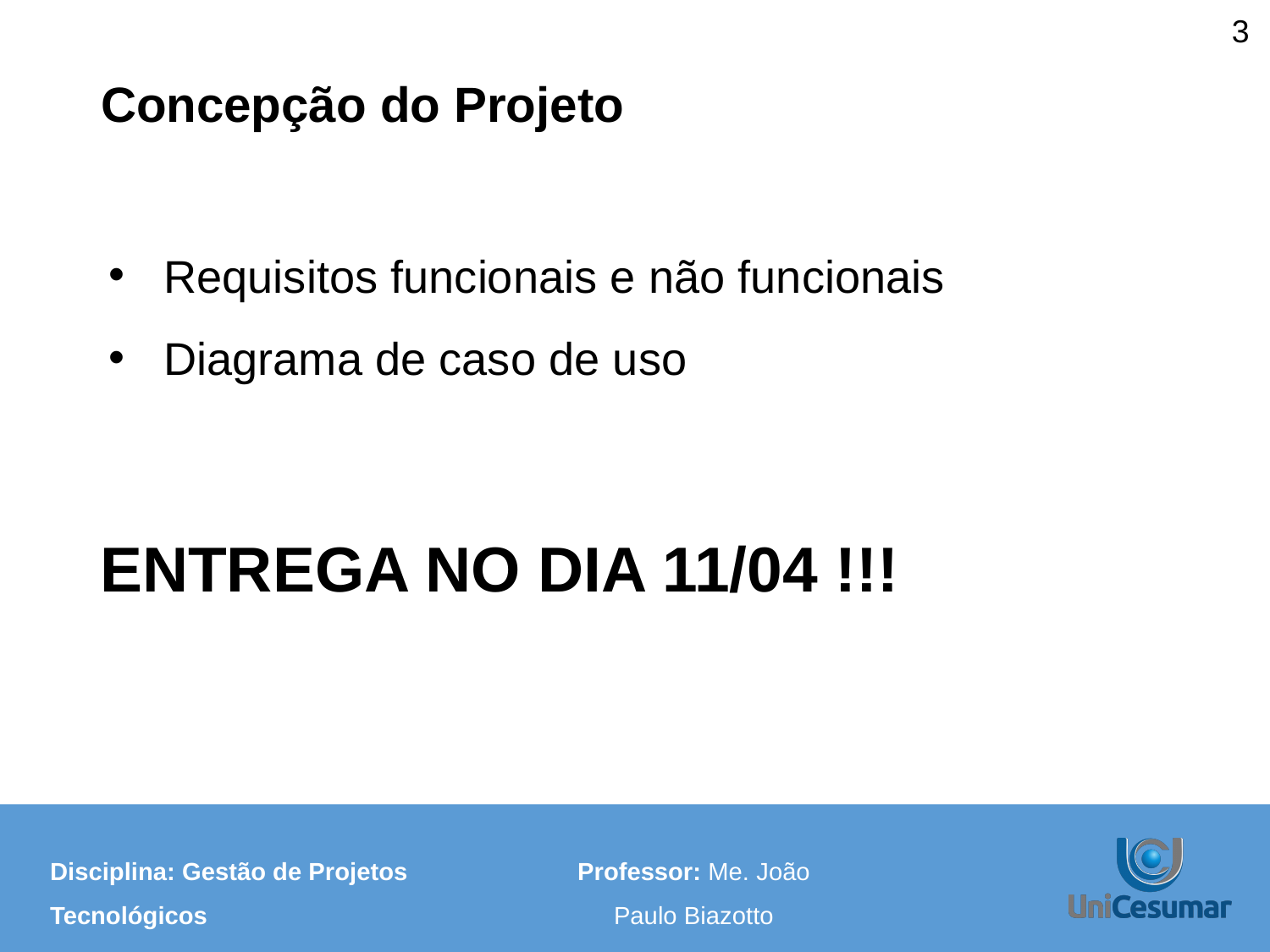

3
# Concepção do Projeto
Requisitos funcionais e não funcionais
Diagrama de caso de uso

ENTREGA NO DIA 11/04 !!!